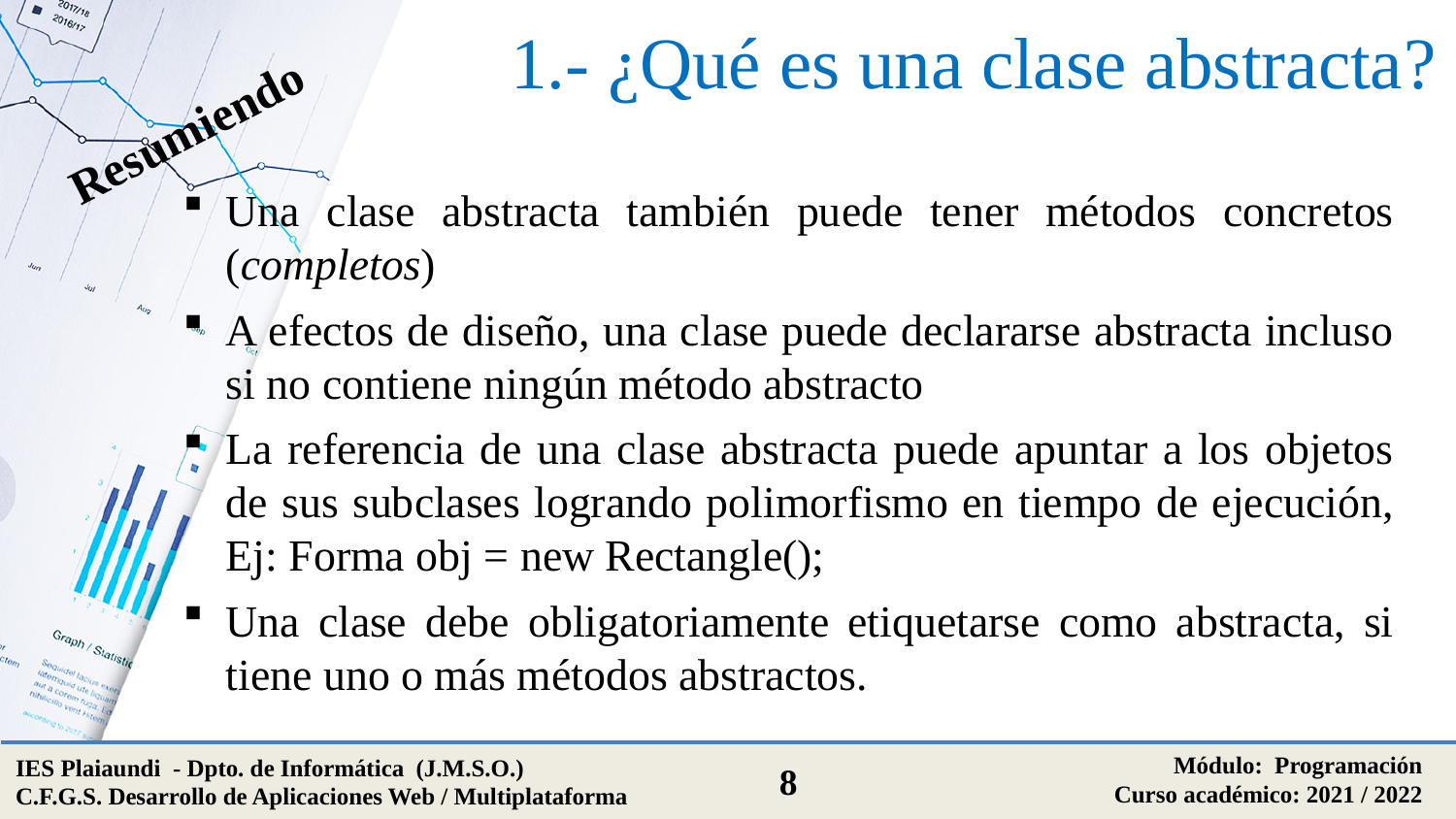

# 1.- ¿Qué es una clase abstracta?
Resumiendo
Una clase abstracta también puede tener métodos concretos (completos)
A efectos de diseño, una clase puede declararse abstracta incluso si no contiene ningún método abstracto
La referencia de una clase abstracta puede apuntar a los objetos de sus subclases logrando polimorfismo en tiempo de ejecución, Ej: Forma obj = new Rectangle();
Una clase debe obligatoriamente etiquetarse como abstracta, si tiene uno o más métodos abstractos.

Módulo:  Programación
Curso académico: 2021 / 2022
IES Plaiaundi  - Dpto. de Informática  (J.M.S.O.)
C.F.G.S. Desarrollo de Aplicaciones Web / Multiplataforma
8